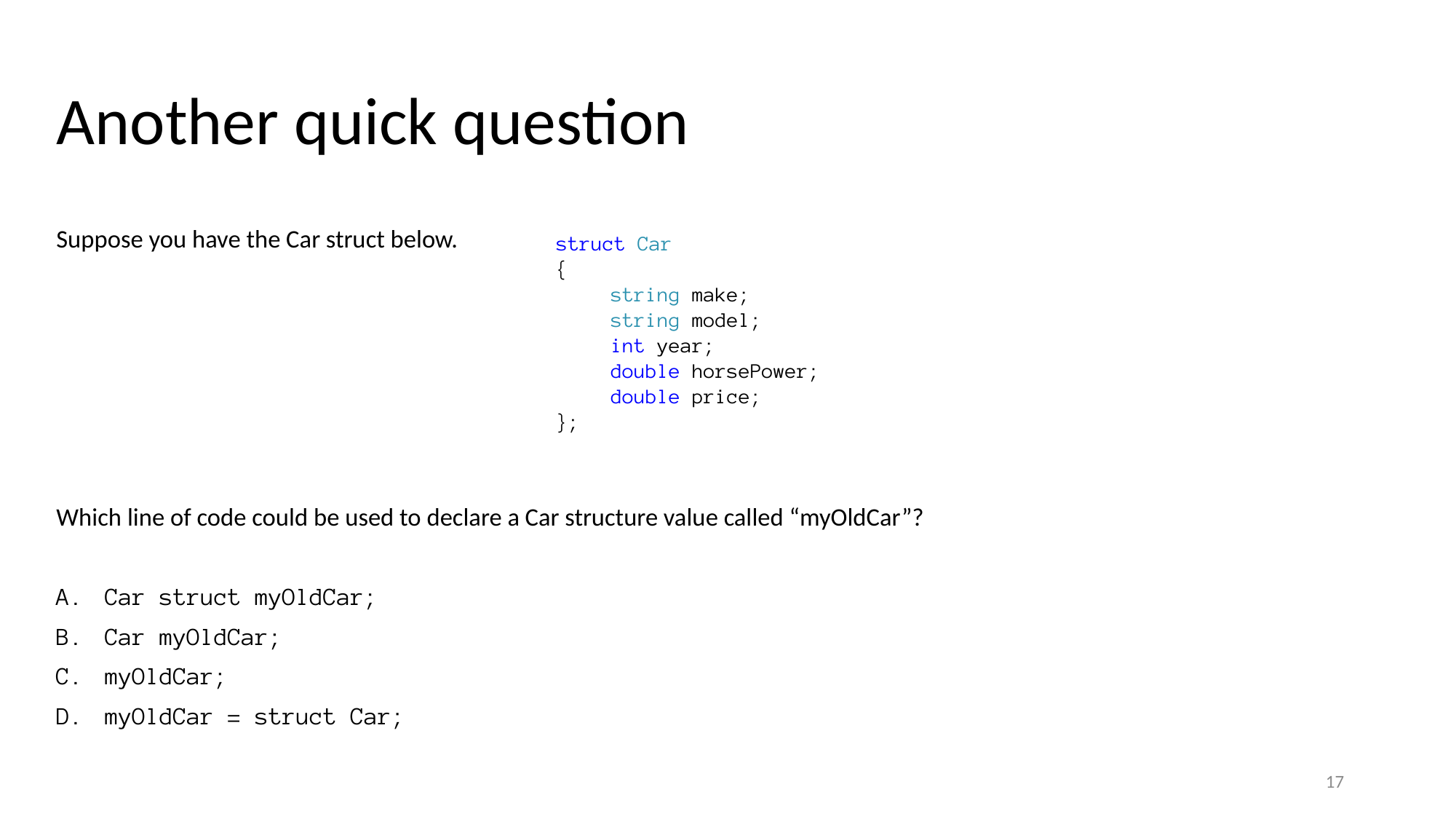

# Another quick question
Suppose you have the Car struct below.

Which line of code could be used to declare a Car structure value called “myOldCar”?

Car struct myOldCar;
Car myOldCar;
myOldCar;
myOldCar = struct Car;

struct Car
{
string make;
string model;
int year;
double horsePower;
double price;
};
17